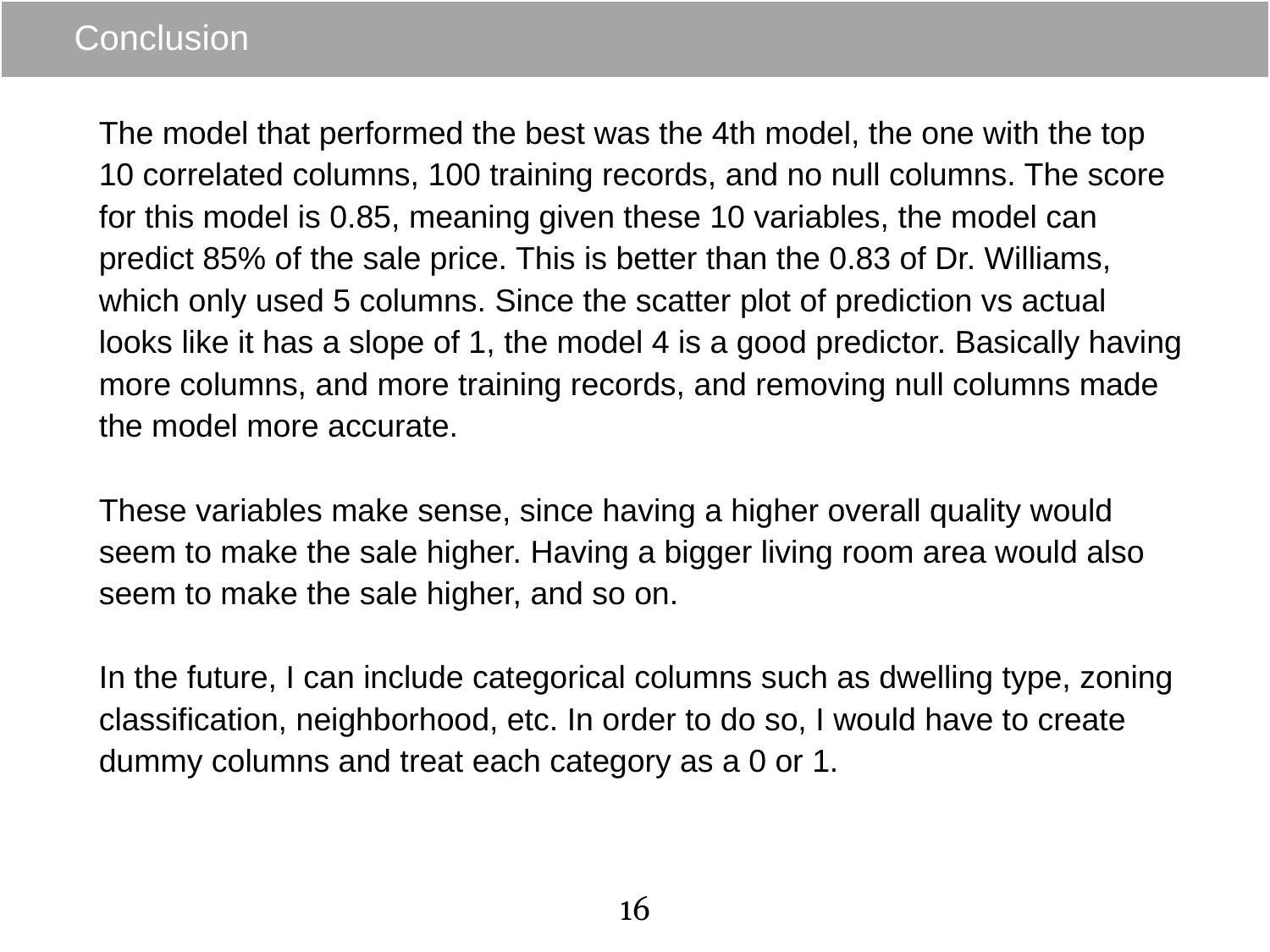

# Conclusion
The model that performed the best was the 4th model, the one with the top 10 correlated columns, 100 training records, and no null columns. The score for this model is 0.85, meaning given these 10 variables, the model can predict 85% of the sale price. This is better than the 0.83 of Dr. Williams, which only used 5 columns. Since the scatter plot of prediction vs actual looks like it has a slope of 1, the model 4 is a good predictor. Basically having more columns, and more training records, and removing null columns made the model more accurate.

These variables make sense, since having a higher overall quality would seem to make the sale higher. Having a bigger living room area would also seem to make the sale higher, and so on.

In the future, I can include categorical columns such as dwelling type, zoning classification, neighborhood, etc. In order to do so, I would have to create dummy columns and treat each category as a 0 or 1.
16